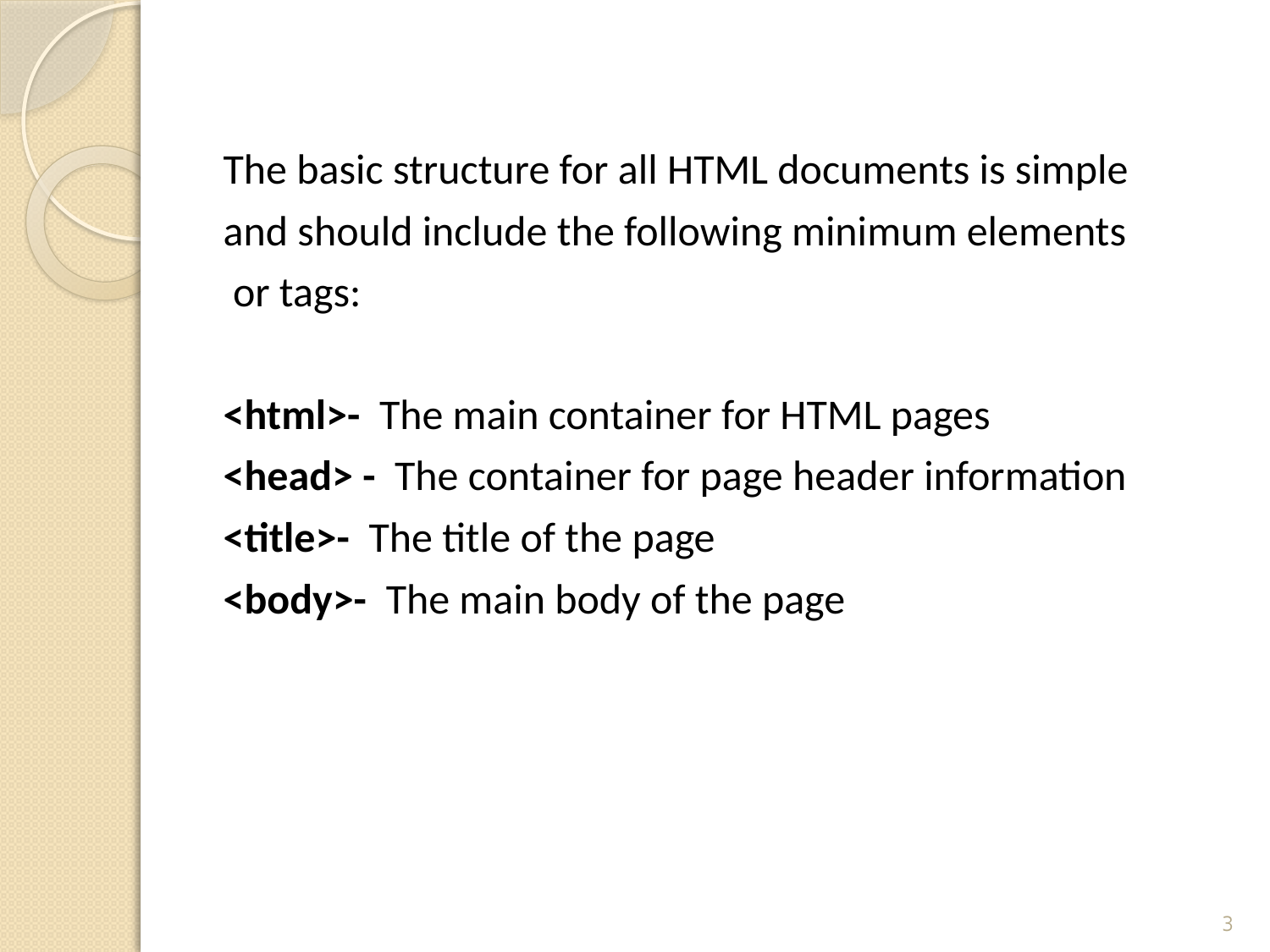

The basic structure for all HTML documents is simple
and should include the following minimum elements
 or tags:

<html>-  The main container for HTML pages
<head> -  The container for page header information
<title>-  The title of the page
<body>-  The main body of the page

3